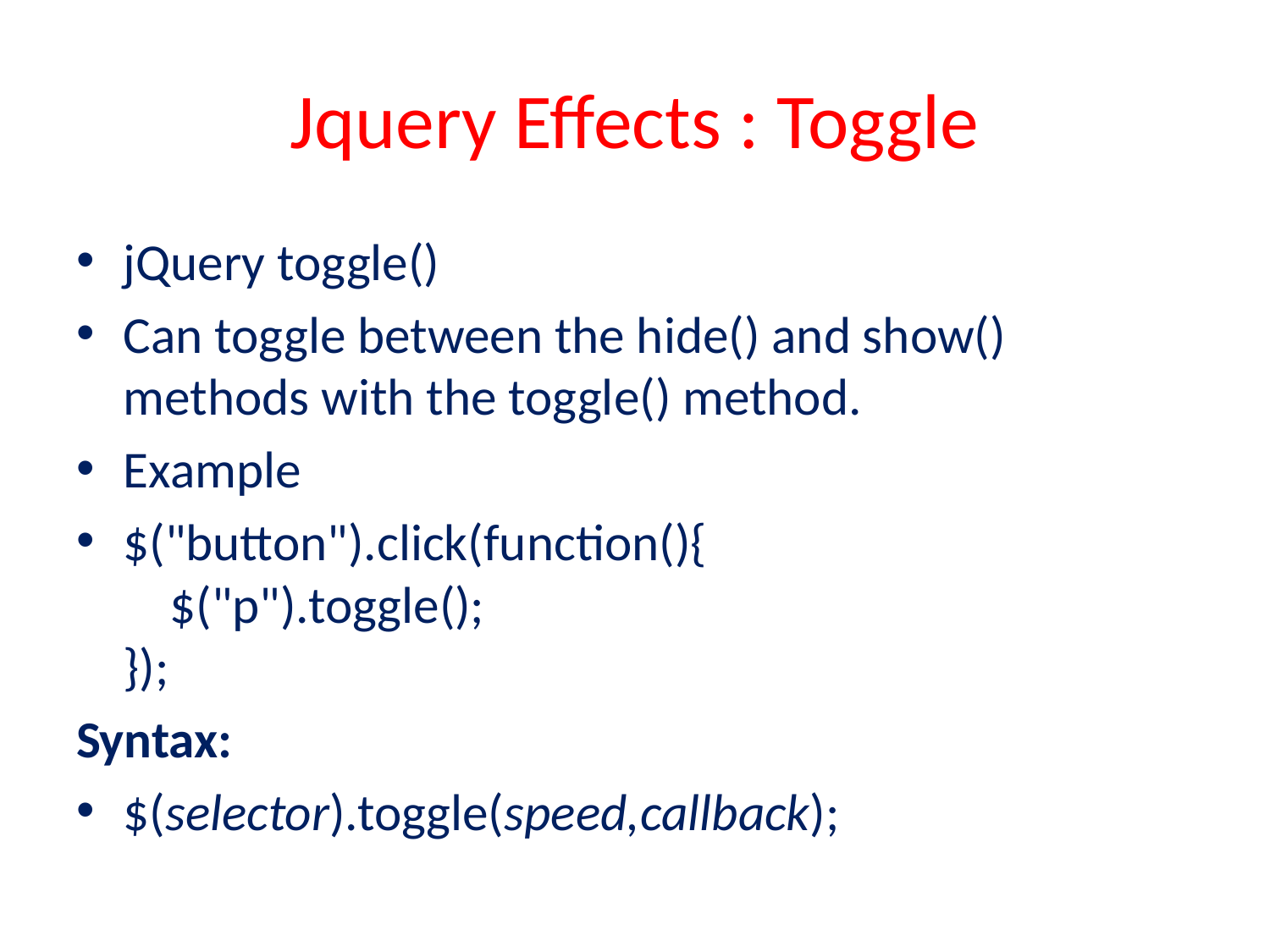

# Jquery Effects : Toggle
jQuery toggle()
Can toggle between the hide() and show() methods with the toggle() method.
Example
$("button").click(function(){
    $("p").toggle();
});
Syntax:
$(selector).toggle(speed,callback);